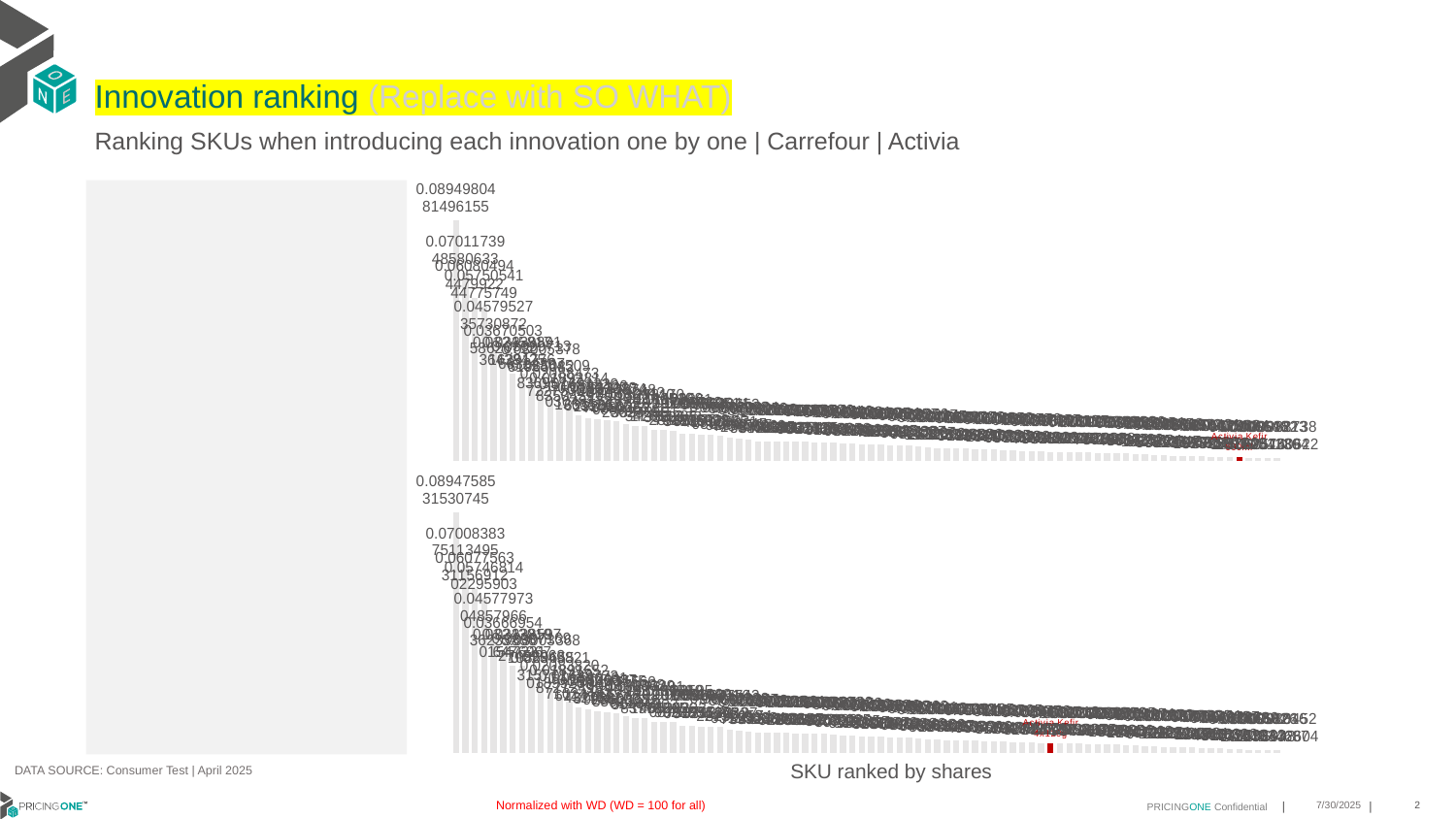

# Innovation ranking (Replace with SO WHAT)
Ranking SKUs when introducing each innovation one by one | Carrefour | Activia

### Chart

| Category | Activia Kefir 600ml |
|---|---|
| Carrefour Natural 8x125g | 0.0894980481496155 |
| Danone Fresa 4x120g | 0.07011739485806326 |
| Carrefour Griego Natural 6x125g | 0.06080494447992201 |
| Carrefour Sabores Mix 16x125g | 0.057505414477574866 |
| Carrefour Griego Natural 1000g | 0.045795273573087235 |
| Danone Natural 8x120g | 0.03670503586267117 |
| Carrefour Griego Stracciatella 6x125g | 0.0324581736438425 |
| Carrefour Griego Fresa 6x125g | 0.0323989116291776 |
| Alpro Coco 400g | 0.030997136632439668 |
| Carrefour L-Casei Fresa/Plátano y Piña/Coco 12x100g | 0.030053786196508215 |
| Activia Natural 0% 8x120g | 0.023645098369577667 |
| Actimel Fresa 6x100g | 0.020884737227532077 |
| Carrefour Kefir 500g | 0.018928148350459056 |
| Carrefour Fresa & Plátano 8x125g | 0.01691220030481729 |
| Carrefour Bifidus Fresa 0% 4x125g | 0.015984061365526745 |
| Danone Mix Coco/Fresa/Frutos del Bosque/Macedoine 8x120g | 0.015372786311558657 |
| Activia Natural 0% 16x120g | 0.015108742920166245 |
| Activia Melocotón 0% 4x120g | 0.014787487616036944 |
| Activia Natural 8x120g | 0.013824436989457439 |
| Oikos Griego Natural 4x110g | 0.013031402362359463 |
| Carrefour Natural 0% 6x125g | 0.012781705394259053 |
| Vitalinea Fresa 0% 4x120g | 0.011405105420111984 |
| Danone Griego Stracciatella 4x110g | 0.011403591778328495 |
| Activia Cremoso Fresa 4x115g | 0.011293613053672982 |
| Danone Proteína Stracciatella 4x105g | 0.010067822880667652 |
| Danacol Limón 6x100g | 0.009891257918160394 |
| Oikos Griego Fresa 4x110g | 0.009739515428592594 |
| Activia Avena Nueces 4x115g | 0.00963841351912955 |
| Danone Griego Natural 4x110g | 0.009487524199553708 |
| La Lechera Fresa 2x125g | 0.008469839500906445 |
| Carrefour Fresa 0% 6x125g | 0.008299049268978703 |
| Activia Natural 0% 4x120g | 0.007760594454562688 |
| Carrefour Bifidus Natural 0% 6x125g | 0.007328992764603953 |
| Danonino Fresa 4x100g | 0.007294023333850925 |
| Carrefour Sabores Mix 12x125g | 0.007269416424404448 |
| Carrefour Proteína Plátano 400g | 0.0072344740930623 |
| Actimel Natural 0% 6x100g | 0.007163264230177134 |
| Carrefour Bifidus Muesli 0% 4x125g | 0.007105109471547496 |
| YoPro Fresa 300g | 0.006965709035438449 |
| Carrefour Bifidus Frutos Rojos 4x125g | 0.006906316274668641 |
| Danonino Fresa 6x50g | 0.006845467112660584 |
| Danacol Natural 6x100g | 0.006560793120343837 |
| Carrefour Kefir Mango Líquido 500g | 0.006303816894989288 |
| Activia Cremoso Lima/Limón 4x115g | 0.006201690513891891 |
| Carrefour Natural Líquido 500g | 0.0060110563126735085 |
| Carrefour Petit Fresa y Plátano 12x60g | 0.005990642804989448 |
| El Pastoret Melocotón y Maracuyá 500g | 0.005742267963345103 |
| Carrefour Actuàlcol Tropical 8x100g | 0.005713579207653823 |
| Carrefour L-Casei Fresa 0% 6x100g | 0.0056025635611235735 |
| El Pastoret Kefir Natural 500g | 0.005288179653377667 |
| Danone Proteína Fresa 0% 270g | 0.00504745082332302 |
| Alpro Skyr Fresa 400g | 0.0047263581251892044 |
| Actimel Natural 12x100g | 0.004662872682239811 |
| Danonino Fresa 4x70g | 0.004552724112846591 |
| Nestlé Kefir Natural 6x100g | 0.004522738881963321 |
| Danone Proteína Chocolate 4x120g | 0.0043739134476141325 |
| Activia Muesli 0% 4x115g | 0.004278942112835284 |
| Carrefour Kefir Natural 4x125g | 0.004146523994508354 |
| Danacol Natural 12x100g | 0.004051242847772492 |
| Carrefour Soja Natural 6x100g | 0.0038017772133973793 |
| YoPro Pudding Chocolate 180g | 0.003734490962071925 |
| Oikos Griego Natural 900g | 0.003707449776232005 |
| Danone Original Fresa 2x130g | 0.0034735791143492754 |
| Nestlé Nesquik 6x60g | 0.0033103179895649193 |
| Activia Piña 0% 4x120g | 0.003295189828981045 |
| Danone Griego Manzana Canela 4x110g | 0.003281779338247206 |
| Oikos Griego Caramelo 2x110g | 0.003072278452936094 |
| Nestlé Kit Kat 2x115g | 0.0030295420826380636 |
| Carrefour Flan Huevo Proteico 2x160g | 0.0029882880707965817 |
| Alpro Arándanos/Fruitas Rojos 4x125g | 0.0029649670019287 |
| La Fageda Natural 4x125g | 0.002701196446713804 |
| Carrefour Pudding Chocolate 200g | 0.0026593941610428243 |
| Danone Original 2x130g | 0.0024353449656256652 |
| Activia Kefir Natural 345g | 0.0023505486548572397 |
| Activia Kefir Arándanos 320g | 0.0020718518643644017 |
| Nestlé Smarties 2x128g | 0.002057480128345472 |
| Alpro Postre Chocolate Negro 4x125g | 0.001833075751372621 |
| Carrefour Skyr Natural 150g | 0.0018093958238849333 |
| YoPro Natural 480g | 0.0017941127519591053 |
| YoPro Arándanos 4x120g | 0.0015843132547459589 |
| Carrefour Kefir Avena Nueces 4x125g | 0.0014415019232199584 |
| Kaiku Natural Sin Lactose 4x125g | 0.0013236895399010408 |
| Reina Mousse Chocolate 2x100g | 0.0012930437258290783 |
| Activia Kefir 600ml | 0.0012182068823417861 |
| La Fageda Natural Azucarado 4x125g | 0.001066461450685136 |
| Nestlé Kefir 150g | 0.0009598225112511364 |
| Danone Choco Flakes 102g | 0.0009121357695438942 |
| Valio Profeel Chocolate 180g | 0.0008873806247606217 |

### Chart

| Category | Activia Kefir 4x120g |
|---|---|
| Carrefour Natural 8x125g | 0.08947585315307445 |
| Danone Fresa 4x120g | 0.07008383751134954 |
| Carrefour Griego Natural 6x125g | 0.06077563311569118 |
| Carrefour Sabores Mix 16x125g | 0.05746814022959028 |
| Carrefour Griego Natural 1000g | 0.045779730485796616 |
| Danone Natural 8x120g | 0.03666954362338357 |
| Carrefour Griego Stracciatella 6x125g | 0.03243919015472206 |
| Carrefour Griego Fresa 6x125g | 0.03238597647696703 |
| Alpro Coco 400g | 0.030971692745906318 |
| Carrefour L-Casei Fresa/Plátano y Piña/Coco 12x100g | 0.030033681086965542 |
| Activia Natural 0% 8x120g | 0.023498213157717187 |
| Actimel Fresa 6x100g | 0.020838200189925937 |
| Carrefour Kefir 500g | 0.018916528721249486 |
| Carrefour Fresa & Plátano 8x125g | 0.016887737102448133 |
| Carrefour Bifidus Fresa 0% 4x125g | 0.015964916114187728 |
| Danone Mix Coco/Fresa/Frutos del Bosque/Macedoine 8x120g | 0.015360874327581722 |
| Activia Natural 0% 16x120g | 0.014937755798860638 |
| Activia Melocotón 0% 4x120g | 0.014715609286083849 |
| Activia Natural 8x120g | 0.013713885552391815 |
| Oikos Griego Natural 4x110g | 0.013000298116490004 |
| Carrefour Natural 0% 6x125g | 0.012774915644600164 |
| Danone Griego Stracciatella 4x110g | 0.011389588377951539 |
| Vitalinea Fresa 0% 4x120g | 0.011364191964809587 |
| Activia Cremoso Fresa 4x115g | 0.011235954652422246 |
| Danone Proteína Stracciatella 4x105g | 0.010051446872071218 |
| Danacol Limón 6x100g | 0.009819389920681465 |
| Oikos Griego Fresa 4x110g | 0.009706910648362948 |
| Activia Avena Nueces 4x115g | 0.009571165125130315 |
| Danone Griego Natural 4x110g | 0.009477435345721373 |
| La Lechera Fresa 2x125g | 0.008452382213795295 |
| Carrefour Fresa 0% 6x125g | 0.008282578255117402 |
| Activia Natural 0% 4x120g | 0.007636229511566343 |
| Carrefour Bifidus Natural 0% 6x125g | 0.007309527599236187 |
| Danonino Fresa 4x100g | 0.0072700383414843325 |
| Carrefour Sabores Mix 12x125g | 0.007252644437700681 |
| Carrefour Proteína Plátano 400g | 0.007219318649201474 |
| Actimel Natural 0% 6x100g | 0.00713310621675475 |
| Carrefour Bifidus Muesli 0% 4x125g | 0.00708701289078771 |
| YoPro Fresa 300g | 0.006939108557992141 |
| Carrefour Bifidus Frutos Rojos 4x125g | 0.006896112882088302 |
| Danonino Fresa 6x50g | 0.006837320122700249 |
| Danacol Natural 6x100g | 0.006501523303815854 |
| Carrefour Kefir Mango Líquido 500g | 0.006290103072566168 |
| Activia Cremoso Lima/Limón 4x115g | 0.006143316530301804 |
| Carrefour Natural Líquido 500g | 0.006004998480473437 |
| Carrefour Petit Fresa y Plátano 12x60g | 0.005986461620107785 |
| El Pastoret Melocotón y Maracuyá 500g | 0.005723833187234028 |
| Carrefour Actuàlcol Tropical 8x100g | 0.005690346088952423 |
| Carrefour L-Casei Fresa 0% 6x100g | 0.005592039664061431 |
| El Pastoret Kefir Natural 500g | 0.0052703109197863845 |
| Danone Proteína Fresa 0% 270g | 0.005034486016809624 |
| Alpro Skyr Fresa 400g | 0.004706713482610672 |
| Actimel Natural 12x100g | 0.004641745584749759 |
| Danonino Fresa 4x70g | 0.004540521773205855 |
| Nestlé Kefir Natural 6x100g | 0.004509159344573088 |
| Danone Proteína Chocolate 4x120g | 0.0043640564260021926 |
| Activia Muesli 0% 4x115g | 0.004214604951427883 |
| Carrefour Kefir Natural 4x125g | 0.0041382861724800464 |
| Danacol Natural 12x100g | 0.004032957570942718 |
| Carrefour Soja Natural 6x100g | 0.0038004781294735056 |
| YoPro Pudding Chocolate 180g | 0.0037294756000690525 |
| Oikos Griego Natural 900g | 0.0036948368292054456 |
| Danone Original Fresa 2x130g | 0.003467073284222571 |
| Activia Kefir 4x120g | 0.003362521884958947 |
| Nestlé Nesquik 6x60g | 0.0033061202457952085 |
| Danone Griego Manzana Canela 4x110g | 0.0032748105831992527 |
| Activia Piña 0% 4x120g | 0.003261577786333748 |
| Oikos Griego Caramelo 2x110g | 0.0030654995718479667 |
| Nestlé Kit Kat 2x115g | 0.0030220884443983606 |
| Carrefour Flan Huevo Proteico 2x160g | 0.0029851008660989483 |
| Alpro Arándanos/Fruitas Rojos 4x125g | 0.0029579598619883553 |
| La Fageda Natural 4x125g | 0.0027001016075807356 |
| Carrefour Pudding Chocolate 200g | 0.002652746284410676 |
| Danone Original 2x130g | 0.0024312721844426117 |
| Activia Kefir Natural 345g | 0.0023232347072425098 |
| Activia Kefir Arándanos 320g | 0.0020597704618307414 |
| Nestlé Smarties 2x128g | 0.002056061232304296 |
| Alpro Postre Chocolate Negro 4x125g | 0.0018273075350617798 |
| Carrefour Skyr Natural 150g | 0.0018068686150049097 |
| YoPro Natural 480g | 0.0017637410150599998 |
| YoPro Arándanos 4x120g | 0.00157903390441862 |
| Carrefour Kefir Avena Nueces 4x125g | 0.0014378736359631212 |
| Kaiku Natural Sin Lactose 4x125g | 0.0013186340443781762 |
| Reina Mousse Chocolate 2x100g | 0.001287893121531043 |
| La Fageda Natural Azucarado 4x125g | 0.0010658218404928324 |
| Nestlé Kefir 150g | 0.0009582628184594799 |
| Danone Choco Flakes 102g | 0.0009101672971346868 |
| Valio Profeel Chocolate 180g | 0.0008845272364326039 |
DATA SOURCE: Consumer Test | April 2025
SKU ranked by shares
Normalized with WD (WD = 100 for all)
7/30/2025
2